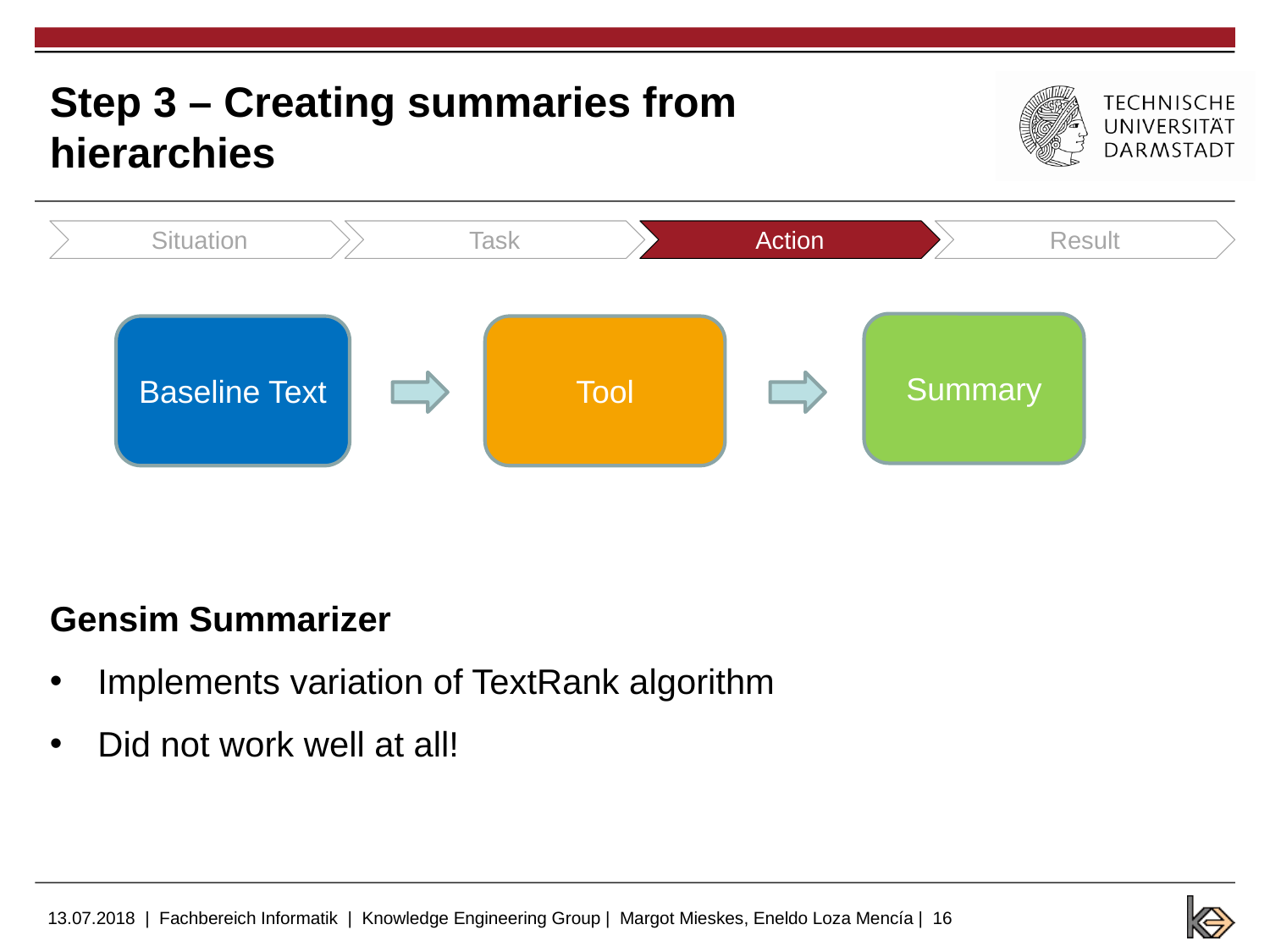

# Step 3 – Creating summaries from hierarchies
Situation
Task
Action
Result

Gensim Summarizer
Implements variation of TextRank algorithm
Did not work well at all!
Summary
Baseline Text
Tool